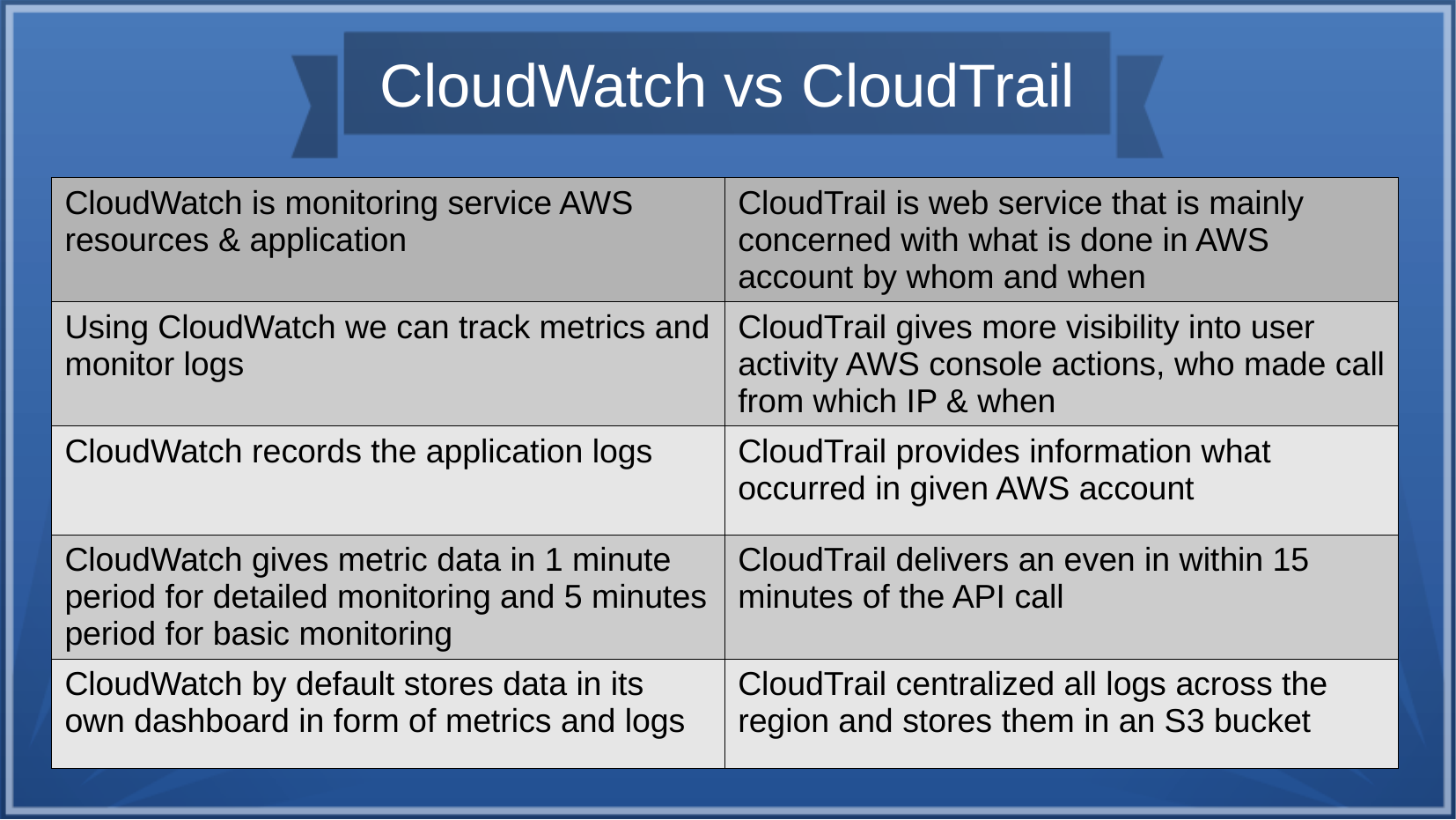

CloudWatch vs CloudTrail
| CloudWatch is monitoring service AWS resources & application | CloudTrail is web service that is mainly concerned with what is done in AWS account by whom and when |
| --- | --- |
| Using CloudWatch we can track metrics and monitor logs | CloudTrail gives more visibility into user activity AWS console actions, who made call from which IP & when |
| CloudWatch records the application logs | CloudTrail provides information what occurred in given AWS account |
| CloudWatch gives metric data in 1 minute period for detailed monitoring and 5 minutes period for basic monitoring | CloudTrail delivers an even in within 15 minutes of the API call |
| CloudWatch by default stores data in its own dashboard in form of metrics and logs | CloudTrail centralized all logs across the region and stores them in an S3 bucket |